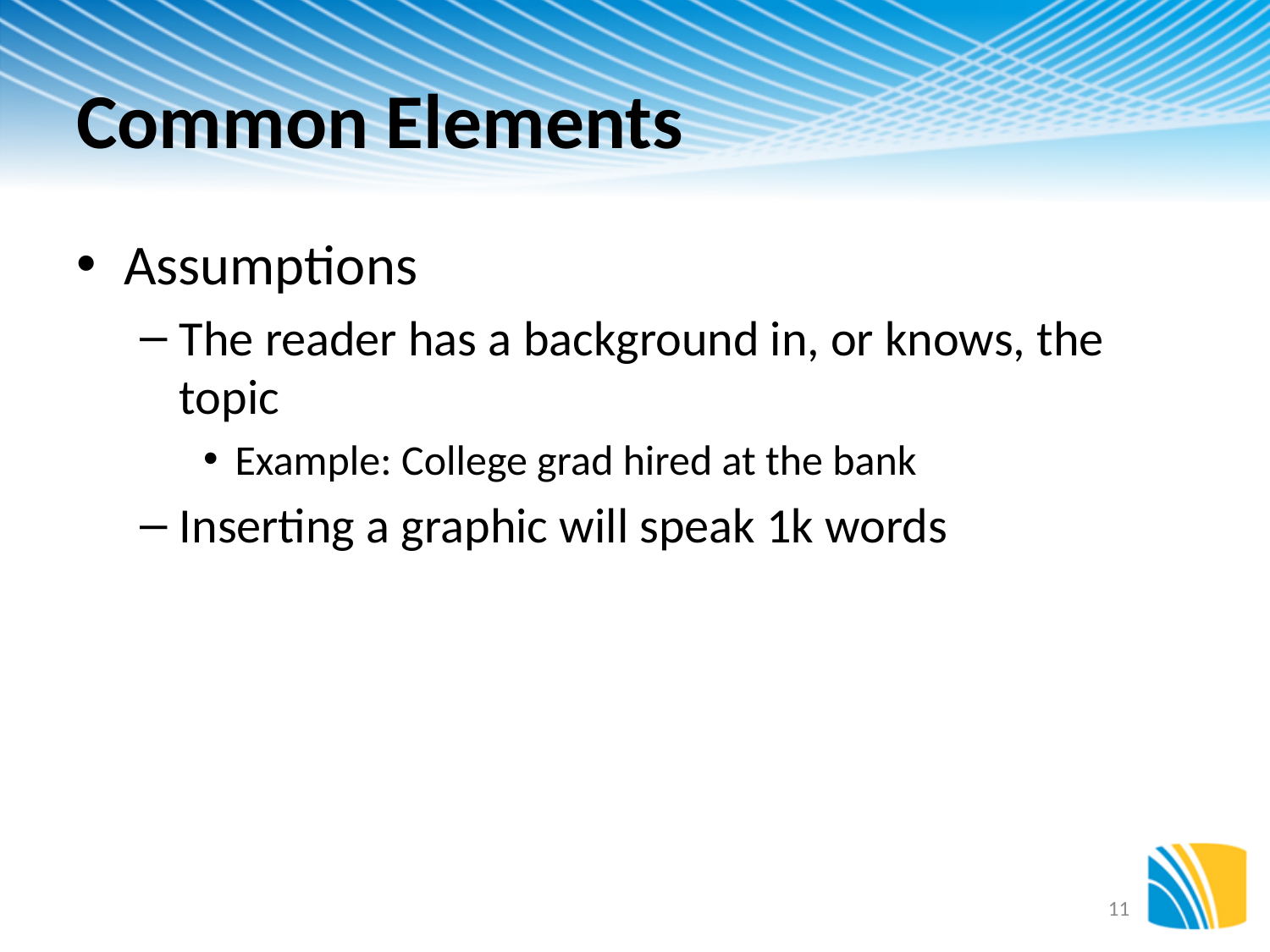

# Common Elements
Assumptions
The reader has a background in, or knows, the topic
Example: College grad hired at the bank
Inserting a graphic will speak 1k words

11